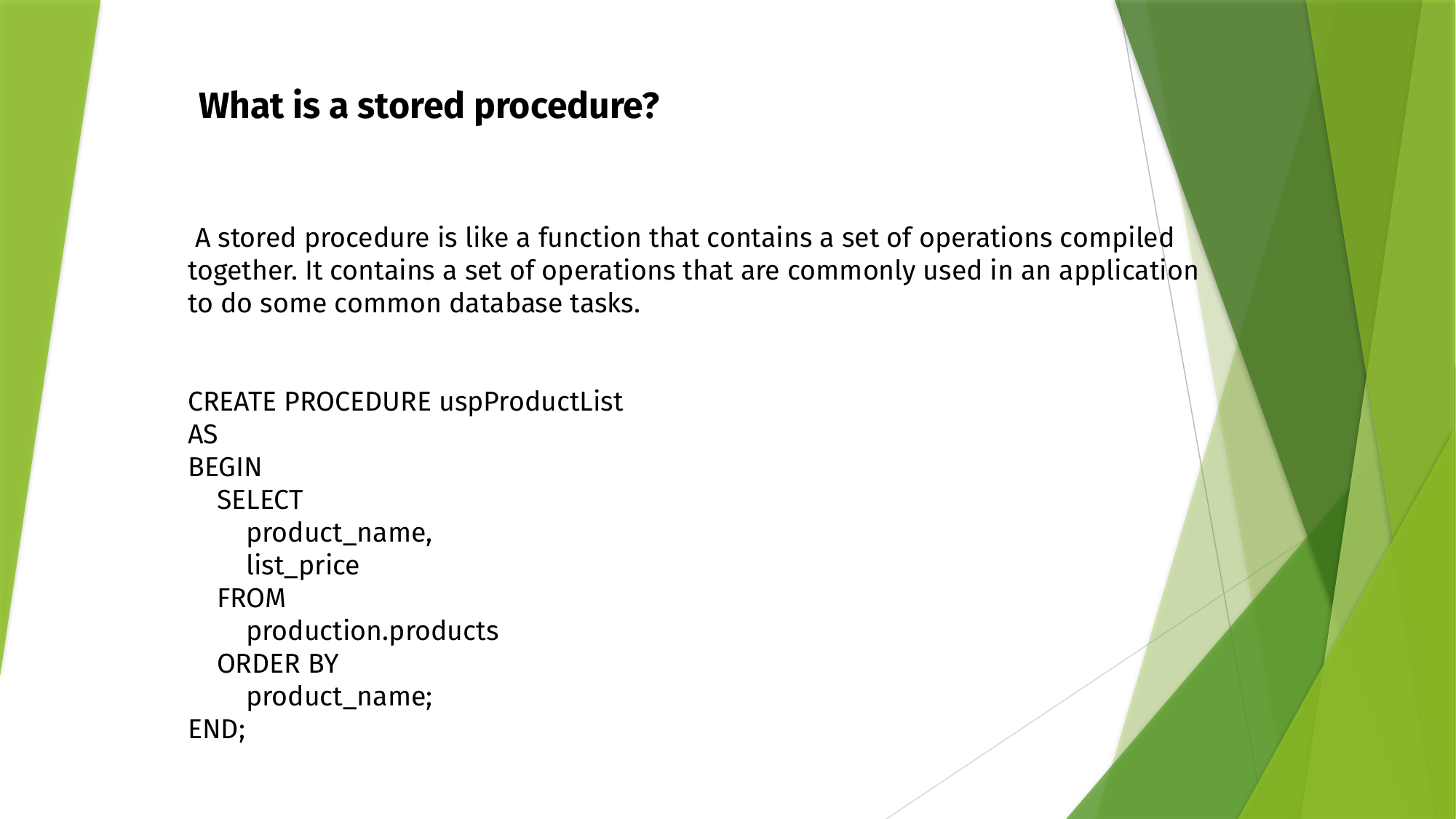

What is a stored procedure?
 A stored procedure is like a function that contains a set of operations compiled
together. It contains a set of operations that are commonly used in an application to do some common database tasks.

CREATE PROCEDURE uspProductList
AS
BEGIN
    SELECT
        product_name,
        list_price
    FROM
        production.products
    ORDER BY
        product_name;
END;